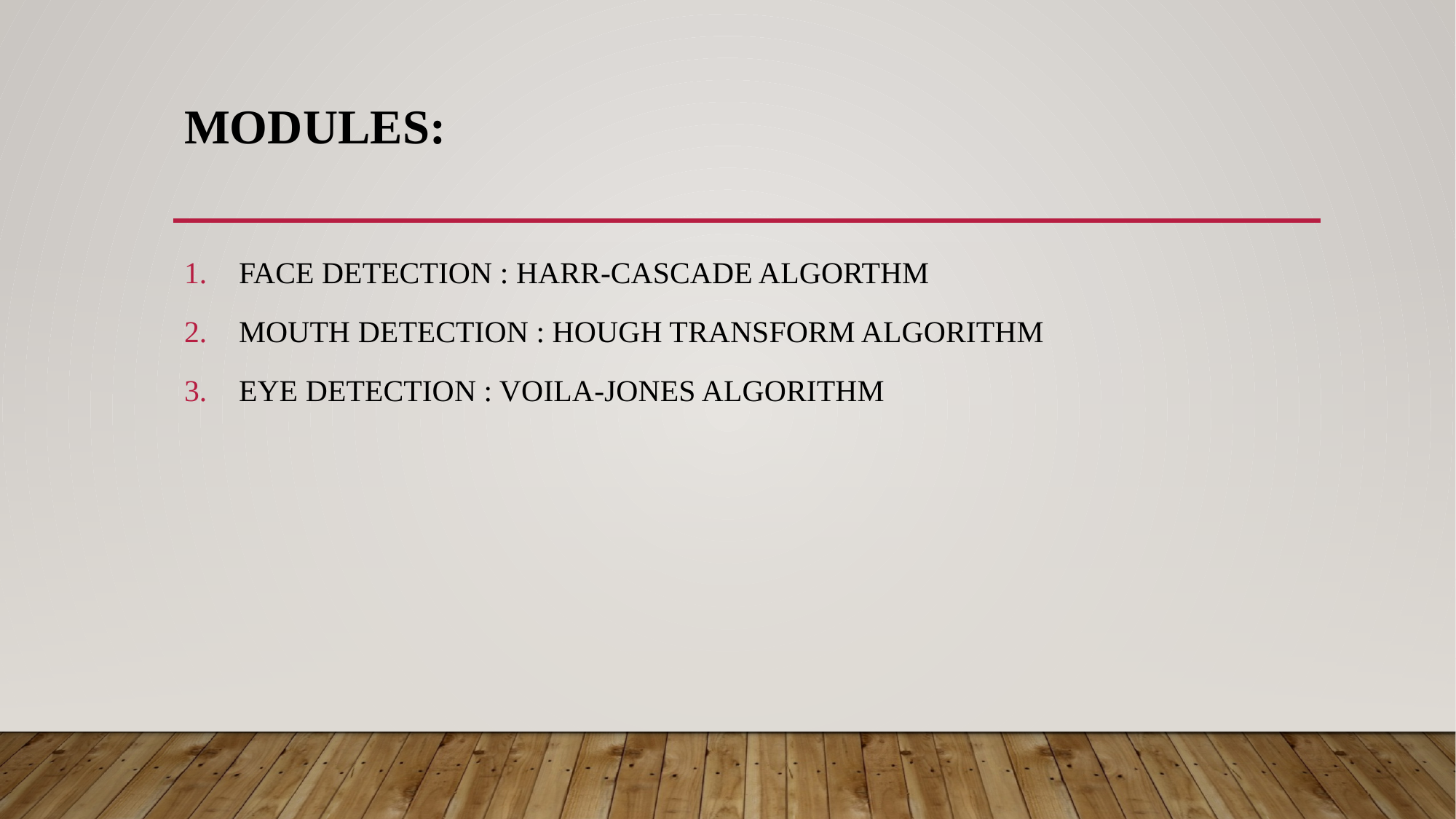

# MODULES:
FACE DETECTION : HARR-CASCADE ALGORTHM
MOUTH DETECTION : HOUGH TRANSFORM ALGORITHM
EYE DETECTION : VOILA-JONES ALGORITHM